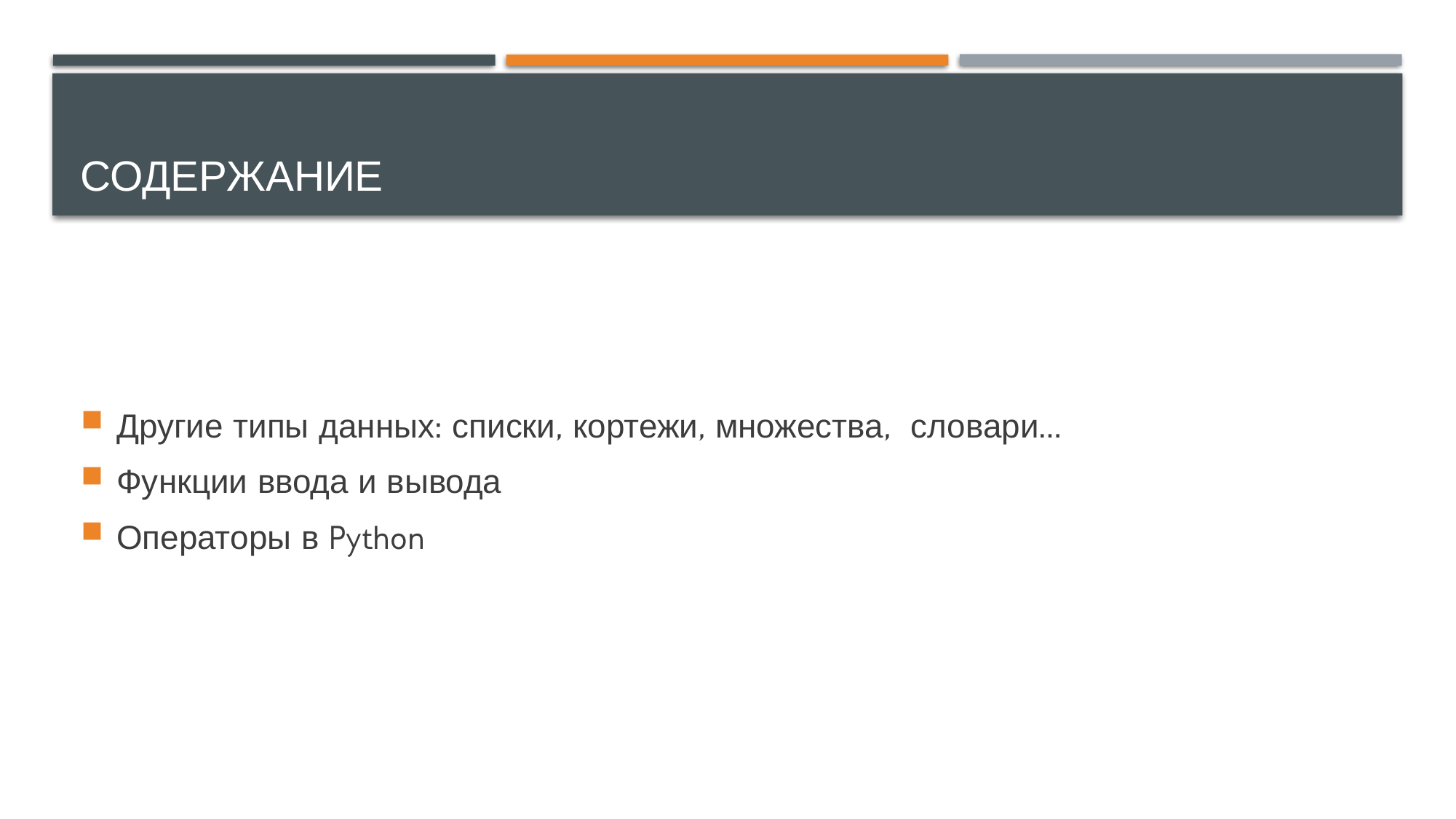

# Содержание
Другие типы данных: списки, кортежи, множества,  словари…
Функции ввода и вывода
Операторы в Python